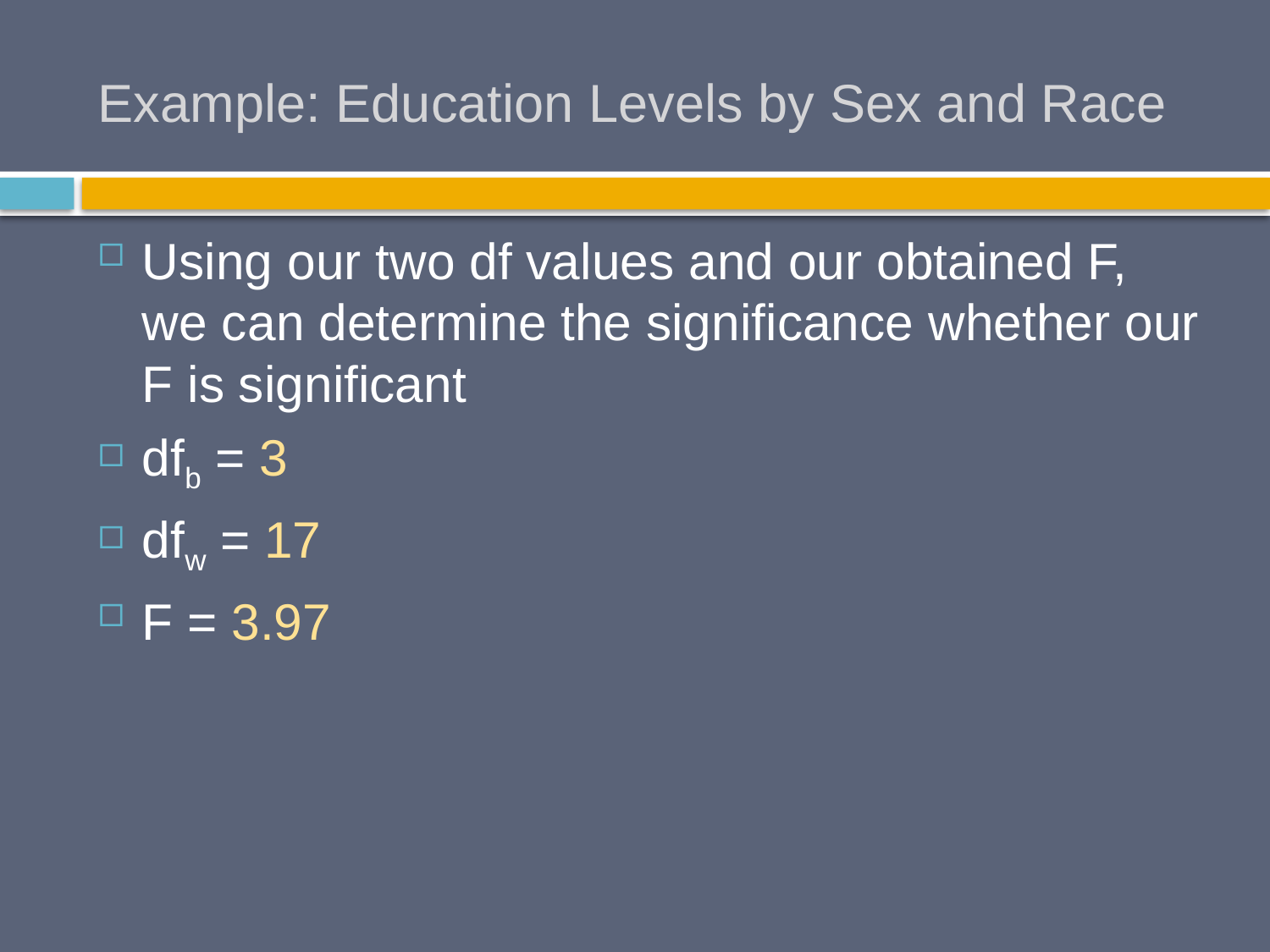

# Example: Education Levels by Sex and Race
Using our two df values and our obtained F, we can determine the significance whether our F is significant
dfb = 3
dfw = 17
F = 3.97